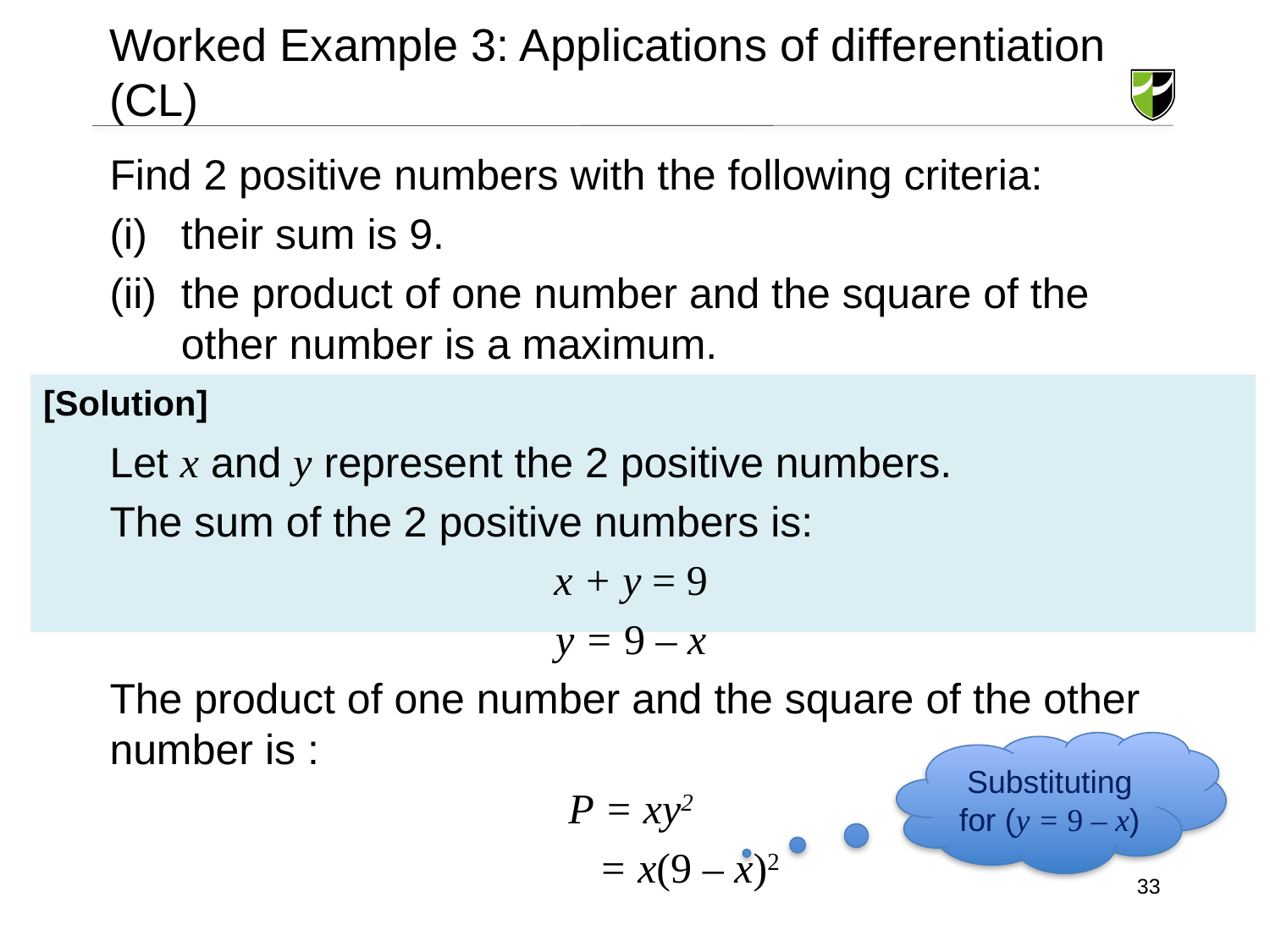

# Worked Example 3: Applications of differentiation (CL)
Find 2 positive numbers with the following criteria:
their sum is 9.
the product of one number and the square of the other number is a maximum.

Let x and y represent the 2 positive numbers.
The sum of the 2 positive numbers is:
x + y = 9
y = 9 – x
The product of one number and the square of the other number is :
P = xy2
           = x(9 – x)2

[Solution]

Substituting for (y = 9 – x)
33